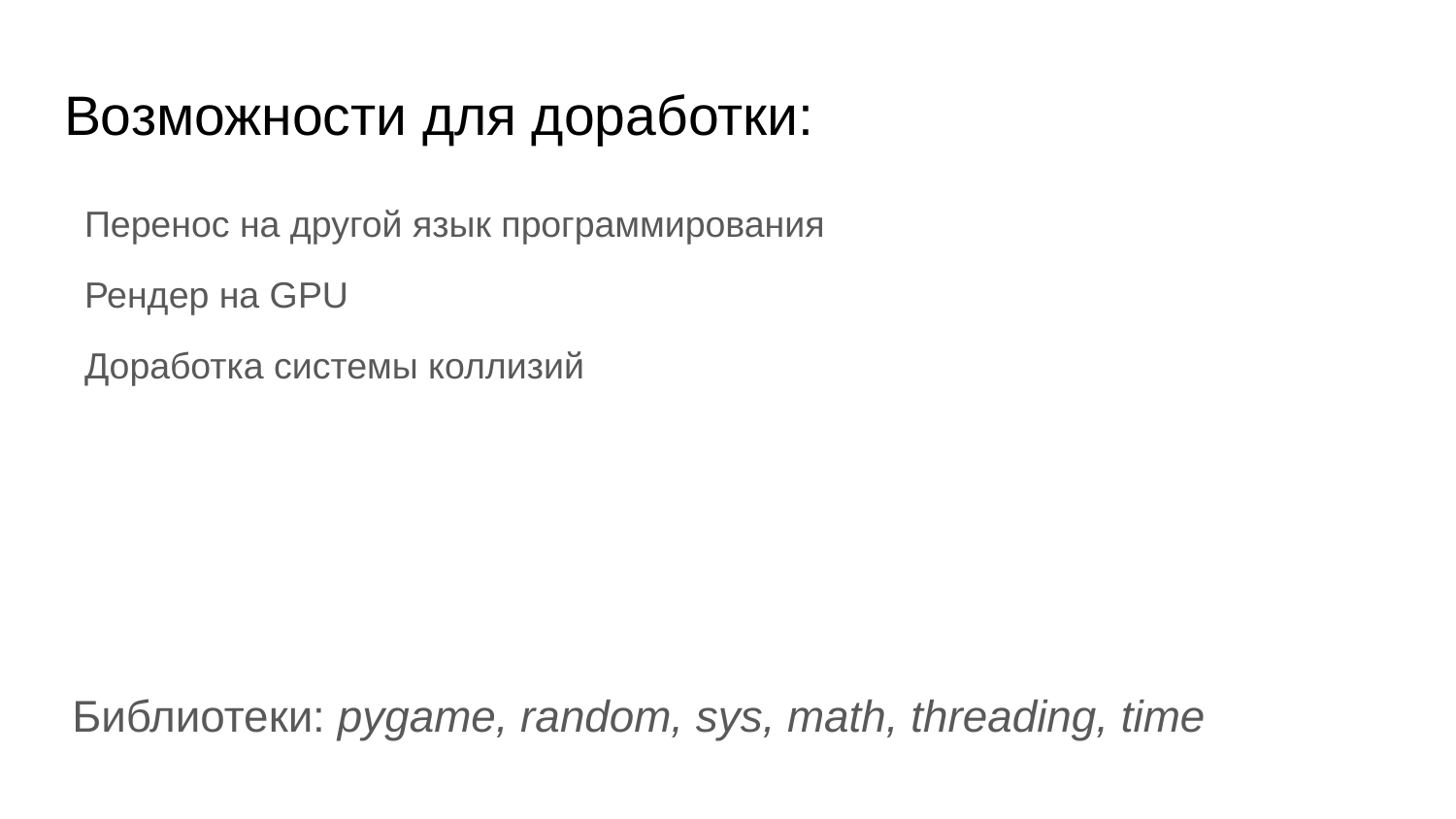

# Возможности для доработки:
  Перенос на другой язык программирования
  Рендер на GPU
  Доработка системы коллизий

Библиотеки: pygame, random, sys, math, threading, time